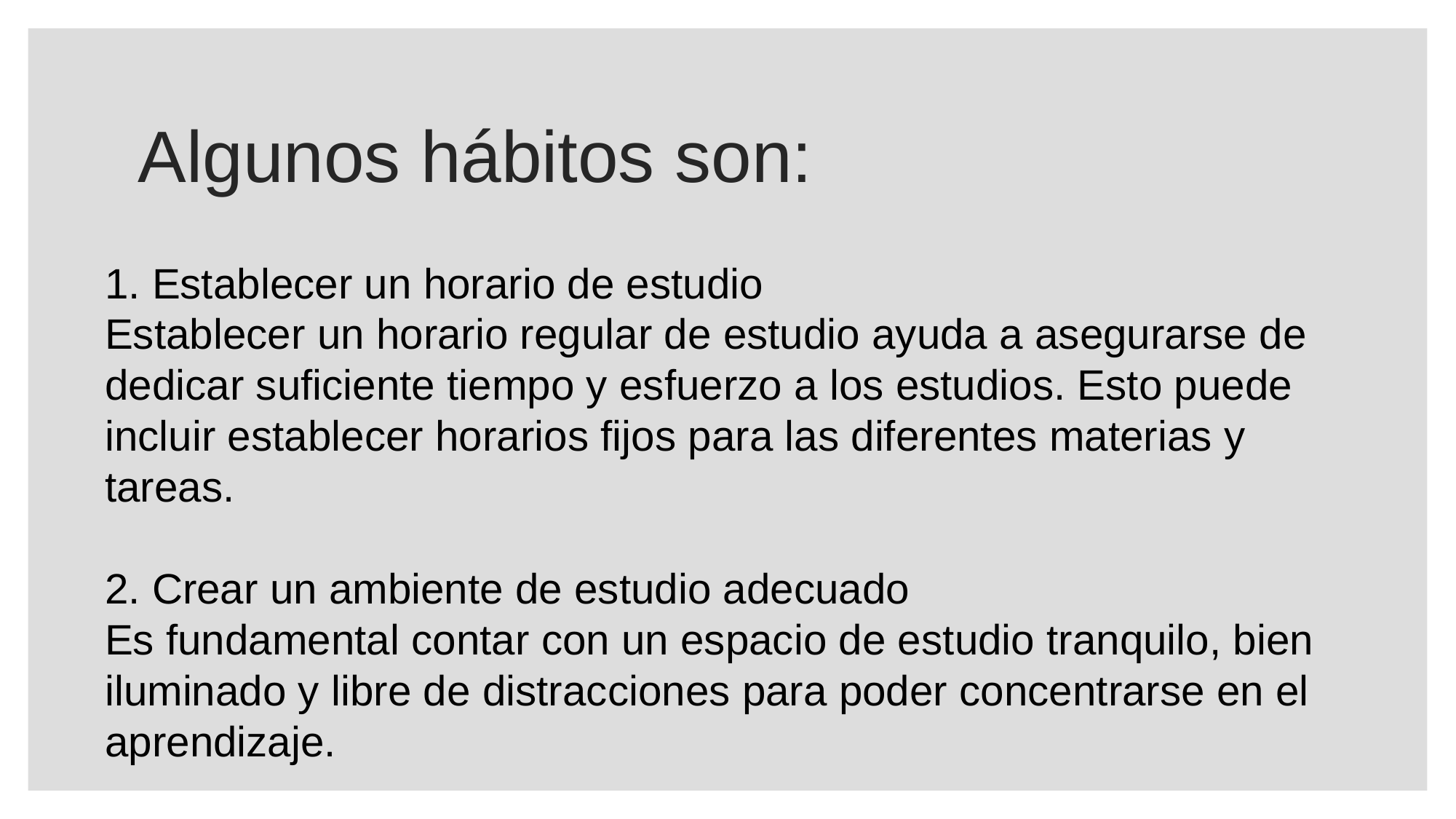

# Algunos hábitos son:
1. Establecer un horario de estudio
Establecer un horario regular de estudio ayuda a asegurarse de dedicar suficiente tiempo y esfuerzo a los estudios. Esto puede incluir establecer horarios fijos para las diferentes materias y tareas.

2. Crear un ambiente de estudio adecuado
Es fundamental contar con un espacio de estudio tranquilo, bien iluminado y libre de distracciones para poder concentrarse en el aprendizaje.